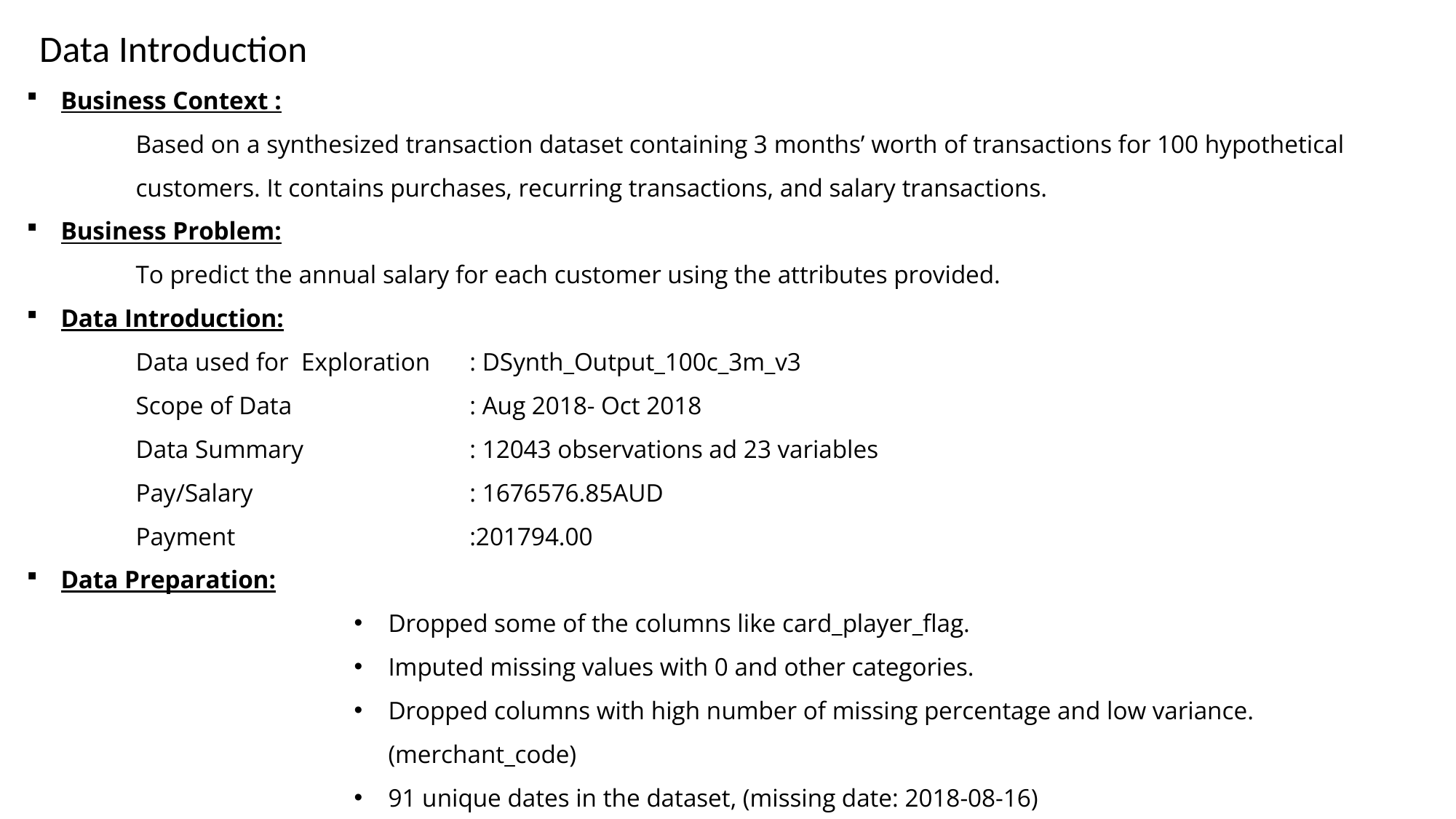

# Data Introduction
Business Context :
            	Based on a synthesized transaction dataset containing 3 months’ worth of transactions for 100 hypothetical           	customers. It contains purchases, recurring transactions, and salary transactions.
Business Problem:
 	To predict the annual salary for each customer using the attributes provided.
Data Introduction:
            	Data used for  Exploration 	 : DSynth_Output_100c_3m_v3
            	Scope of Data		 : Aug 2018- Oct 2018
            	Data Summary 	 	 : 12043 observations ad 23 variables
Pay/Salary 		 : 1676576.85AUD
Payment 			 :201794.00
Data Preparation:
Dropped some of the columns like card_player_flag.
Imputed missing values with 0 and other categories.
Dropped columns with high number of missing percentage and low variance. (merchant_code)
91 unique dates in the dataset, (missing date: 2018-08-16)